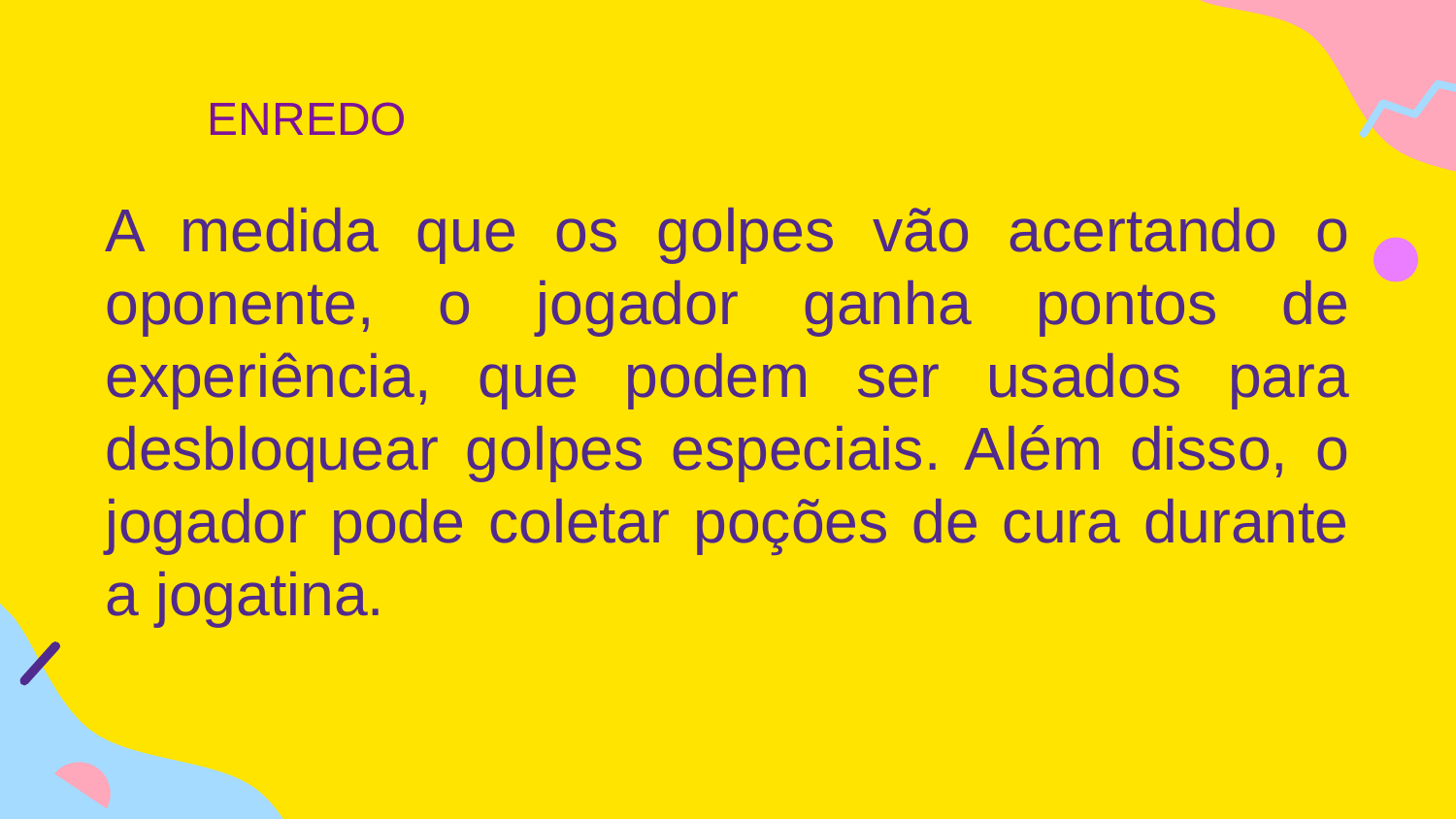

# ENREDO
A medida que os golpes vão acertando o oponente, o jogador ganha pontos de experiência, que podem ser usados para desbloquear golpes especiais. Além disso, o jogador pode coletar poções de cura durante a jogatina.